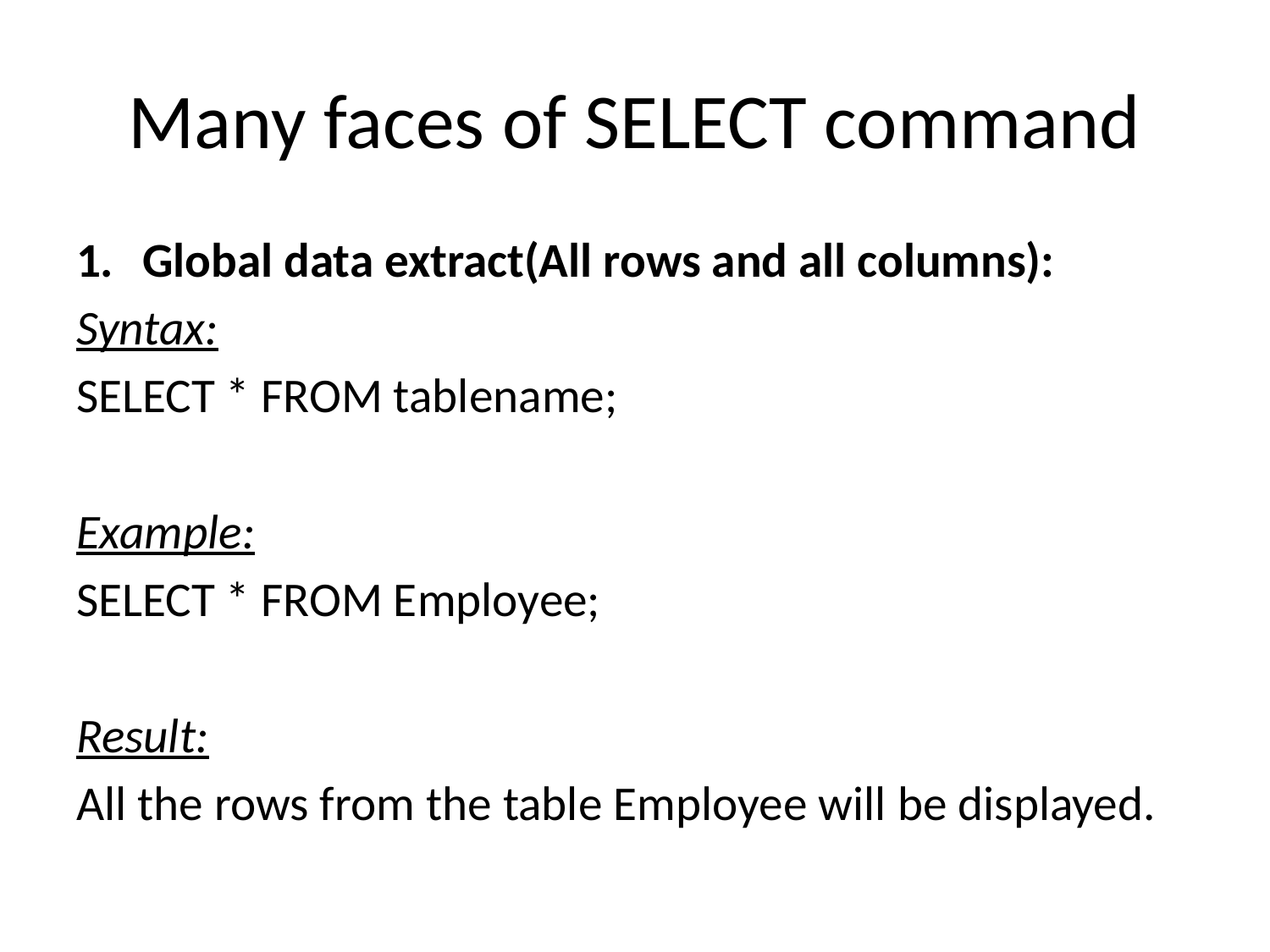

# Many faces of SELECT command
Global data extract(All rows and all columns):
Syntax:
SELECT * FROM tablename;

Example:
SELECT * FROM Employee;

Result:
All the rows from the table Employee will be displayed.